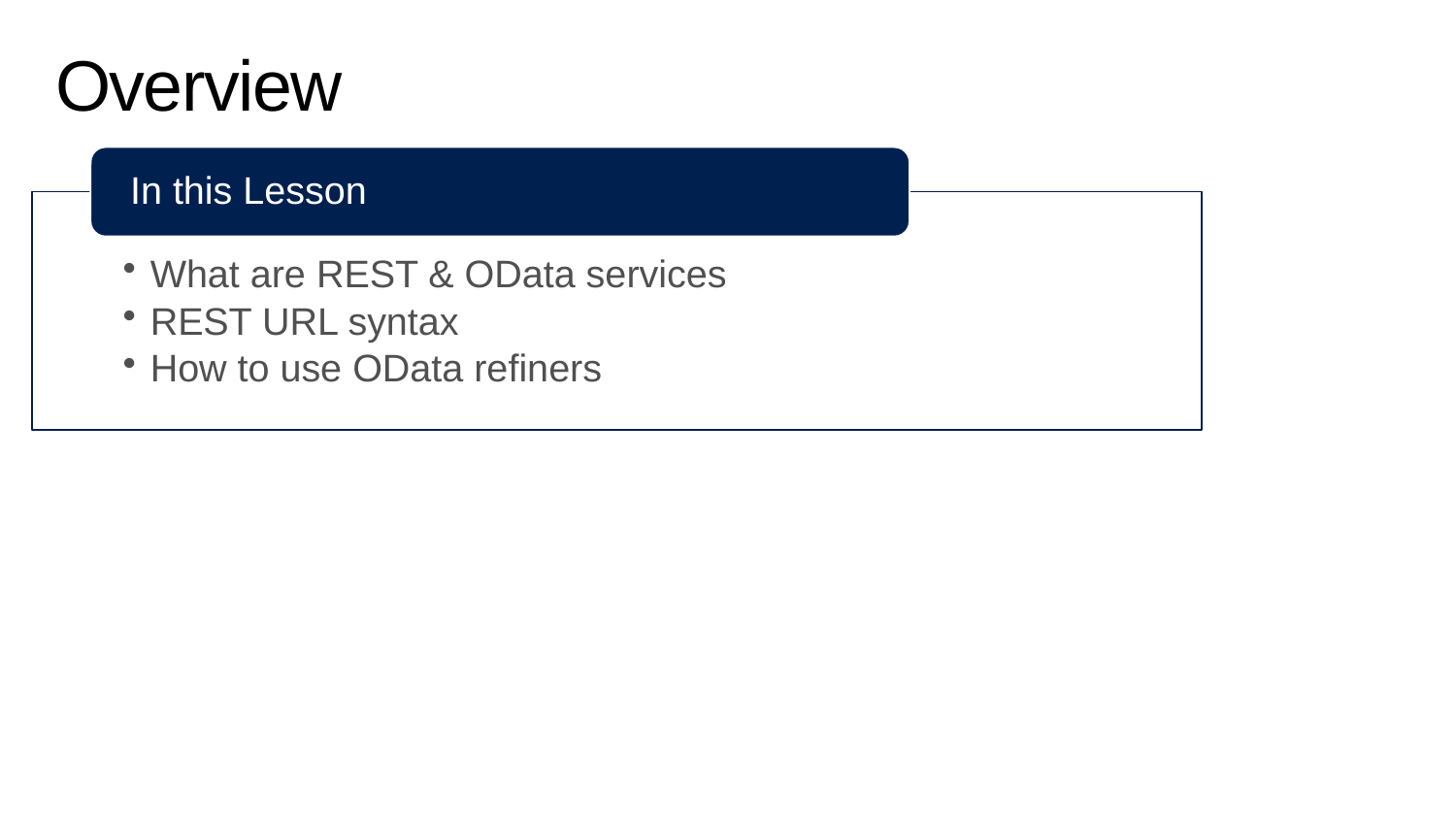

# Overview
What are REST & OData services
REST URL syntax
How to use OData refiners
In this Lesson